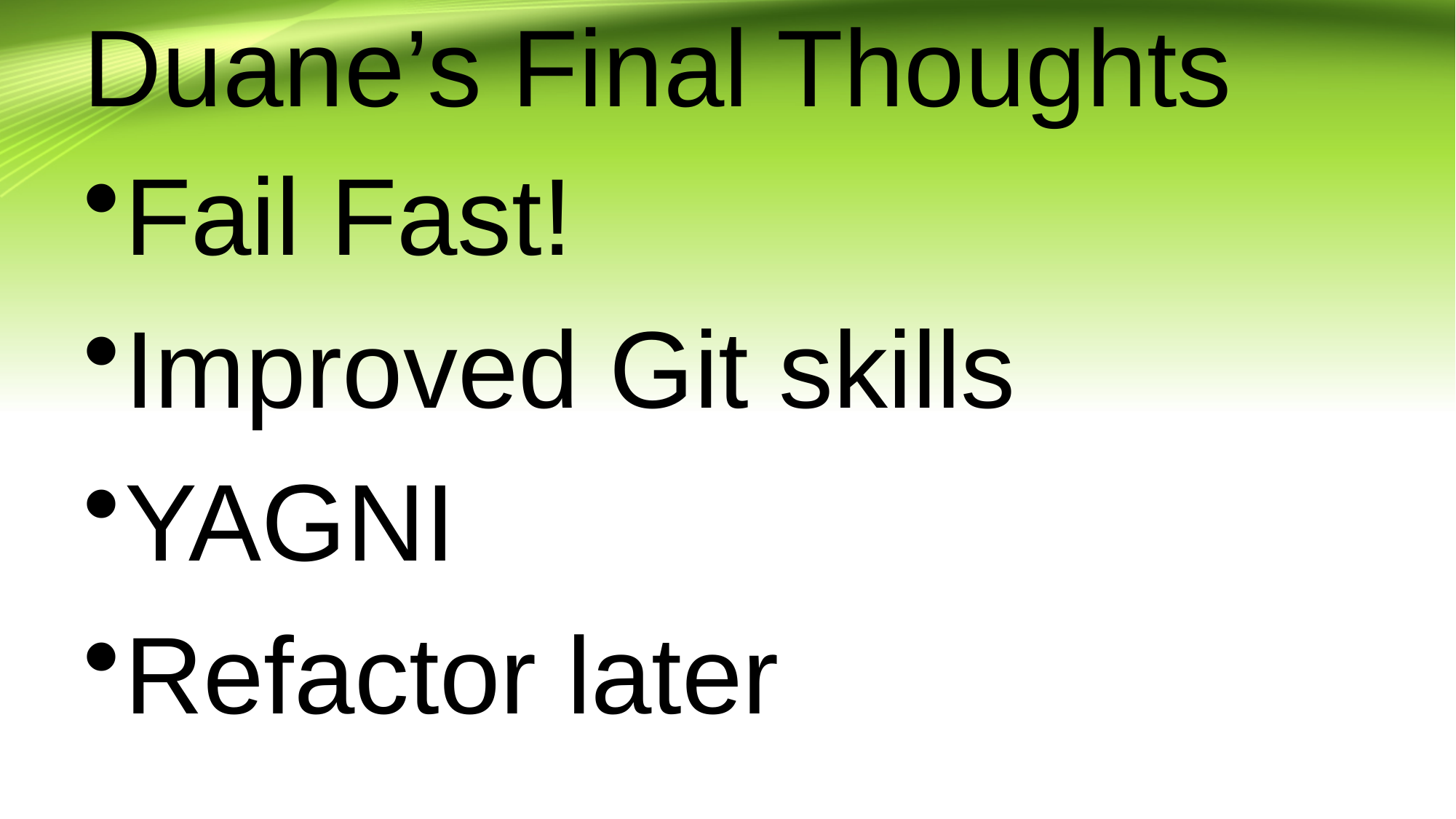

# Duane’s Final Thoughts
Fail Fast!
Improved Git skills
YAGNI
Refactor later